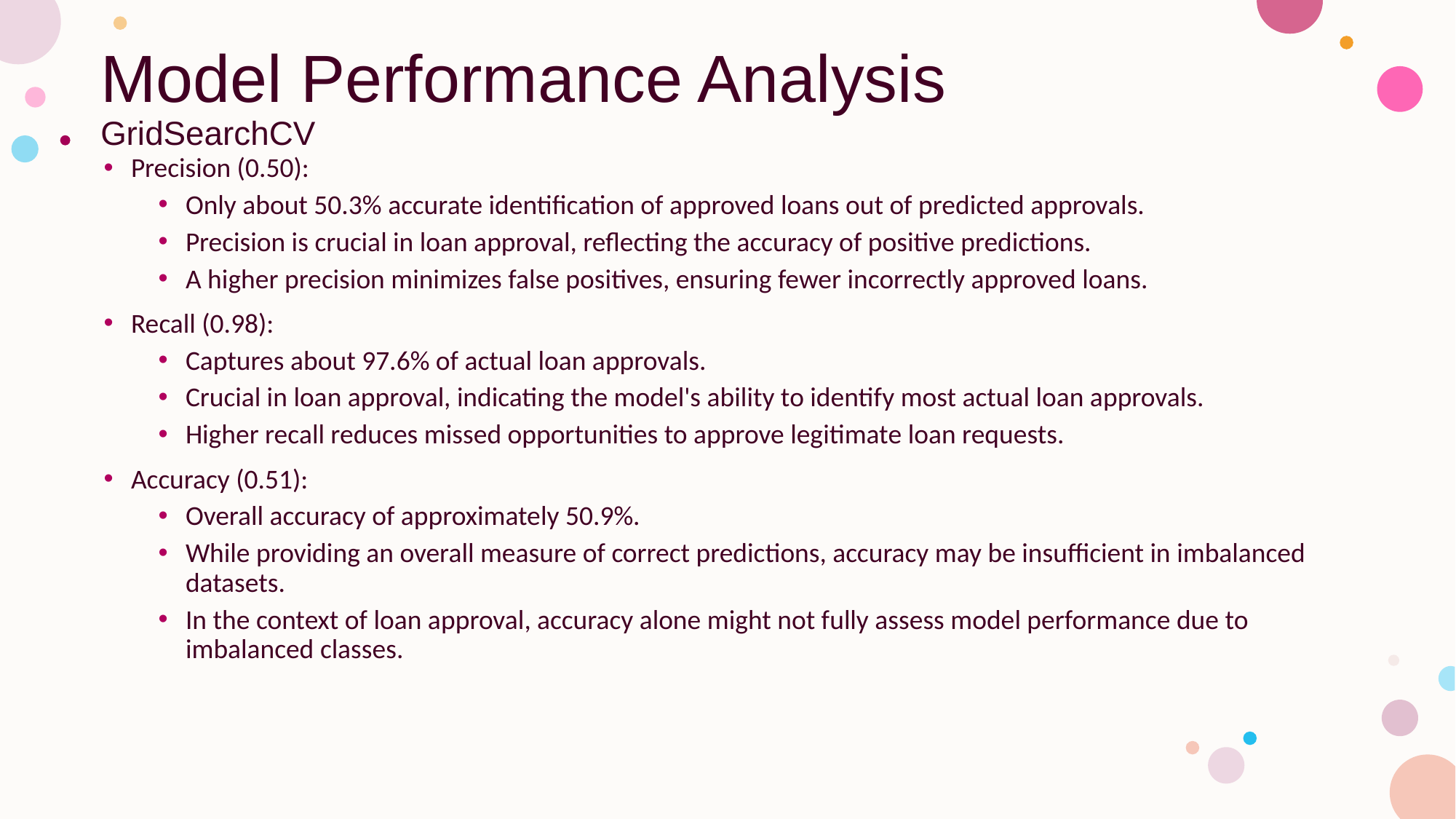

# Model Performance Analysis GridSearchCV
Precision (0.50):
Only about 50.3% accurate identification of approved loans out of predicted approvals.
Precision is crucial in loan approval, reflecting the accuracy of positive predictions.
A higher precision minimizes false positives, ensuring fewer incorrectly approved loans.
Recall (0.98):
Captures about 97.6% of actual loan approvals.
Crucial in loan approval, indicating the model's ability to identify most actual loan approvals.
Higher recall reduces missed opportunities to approve legitimate loan requests.
Accuracy (0.51):
Overall accuracy of approximately 50.9%.
While providing an overall measure of correct predictions, accuracy may be insufficient in imbalanced datasets.
In the context of loan approval, accuracy alone might not fully assess model performance due to imbalanced classes.